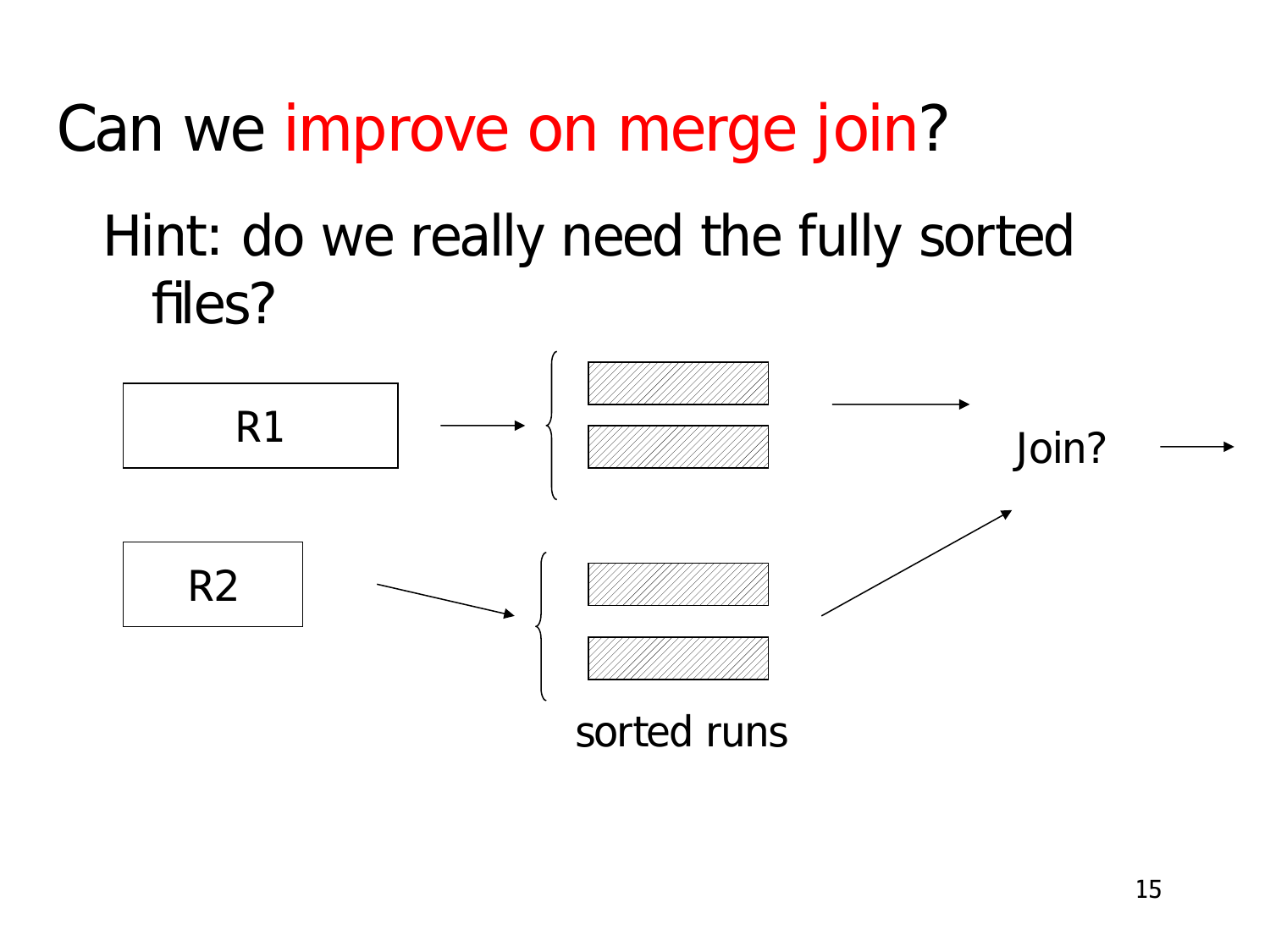

# Can we improve on merge join?
Hint: do we really need the fully sorted files?

R1

Join?

R2

sorted runs
15